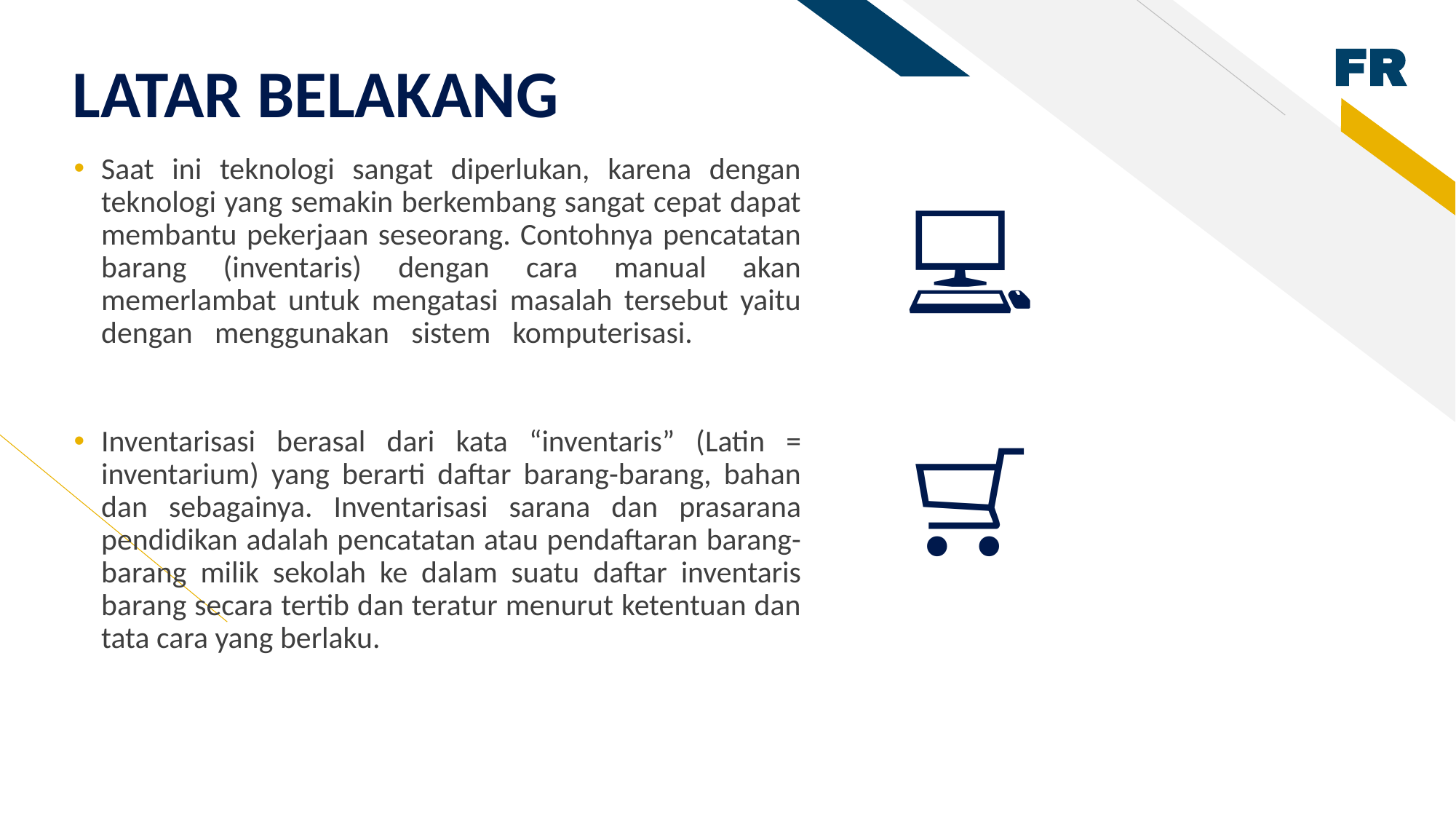

# LATAR BELAKANG
Saat ini teknologi sangat diperlukan, karena dengan teknologi yang semakin berkembang sangat cepat dapat membantu pekerjaan seseorang. Contohnya pencatatan barang (inventaris) dengan cara manual akan memerlambat untuk mengatasi masalah tersebut yaitu dengan menggunakan sistem komputerisasi.

💻

Inventarisasi berasal dari kata “inventaris” (Latin = inventarium) yang berarti daftar barang-barang, bahan dan sebagainya. Inventarisasi sarana dan prasarana pendidikan adalah pencatatan atau pendaftaran barang-barang milik sekolah ke dalam suatu daftar inventaris barang secara tertib dan teratur menurut ketentuan dan tata cara yang berlaku.
🛒